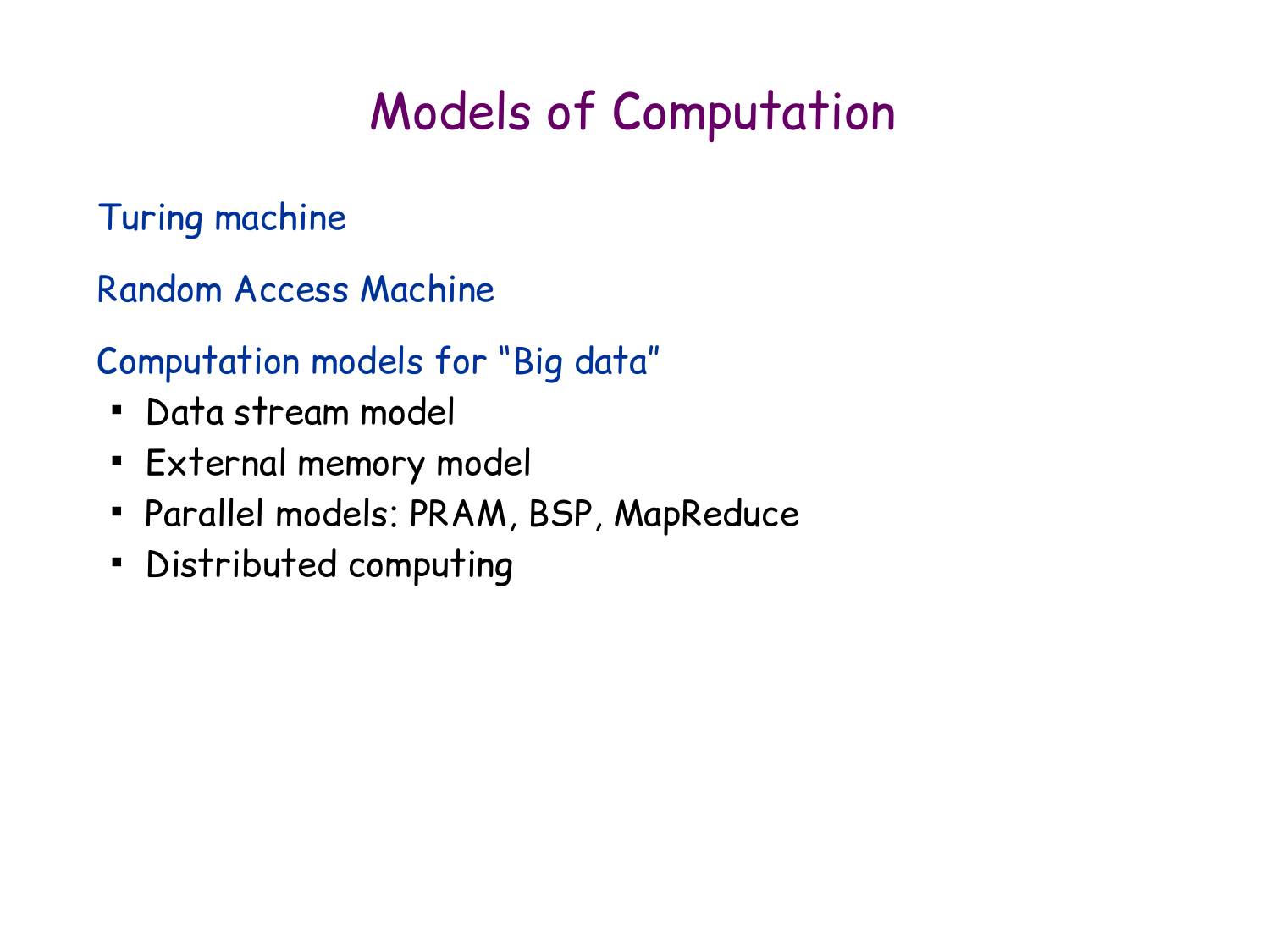

# Models of Computation
Turing machine
Random Access Machine
Computation models for “Big data”
Data stream model
External memory model
Parallel models: PRAM, BSP, MapReduce
Distributed computing